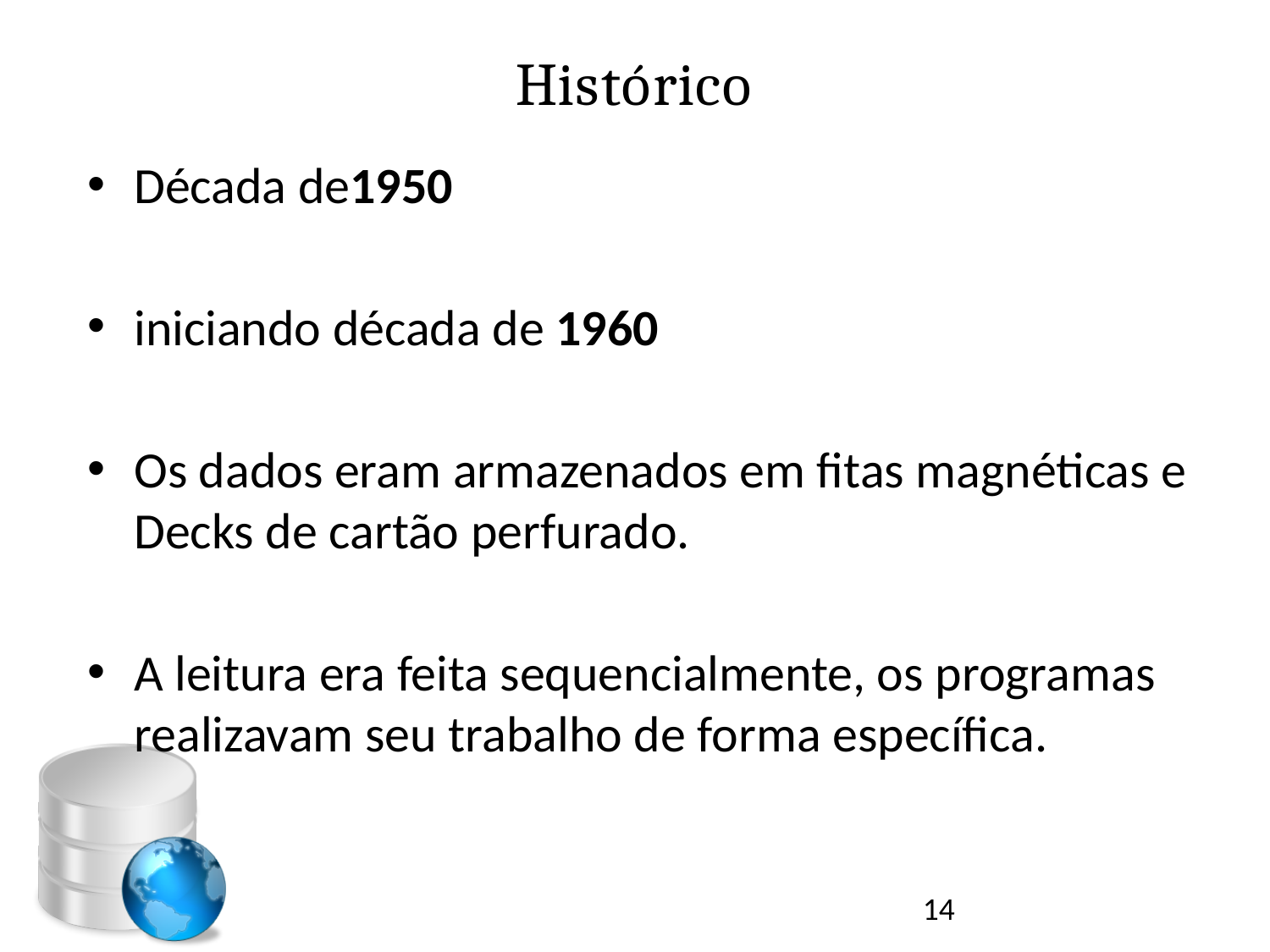

# Histórico
Década de1950

iniciando década de 1960

Os dados eram armazenados em fitas magnéticas e Decks de cartão perfurado.

A leitura era feita sequencialmente, os programas realizavam seu trabalho de forma específica.

14